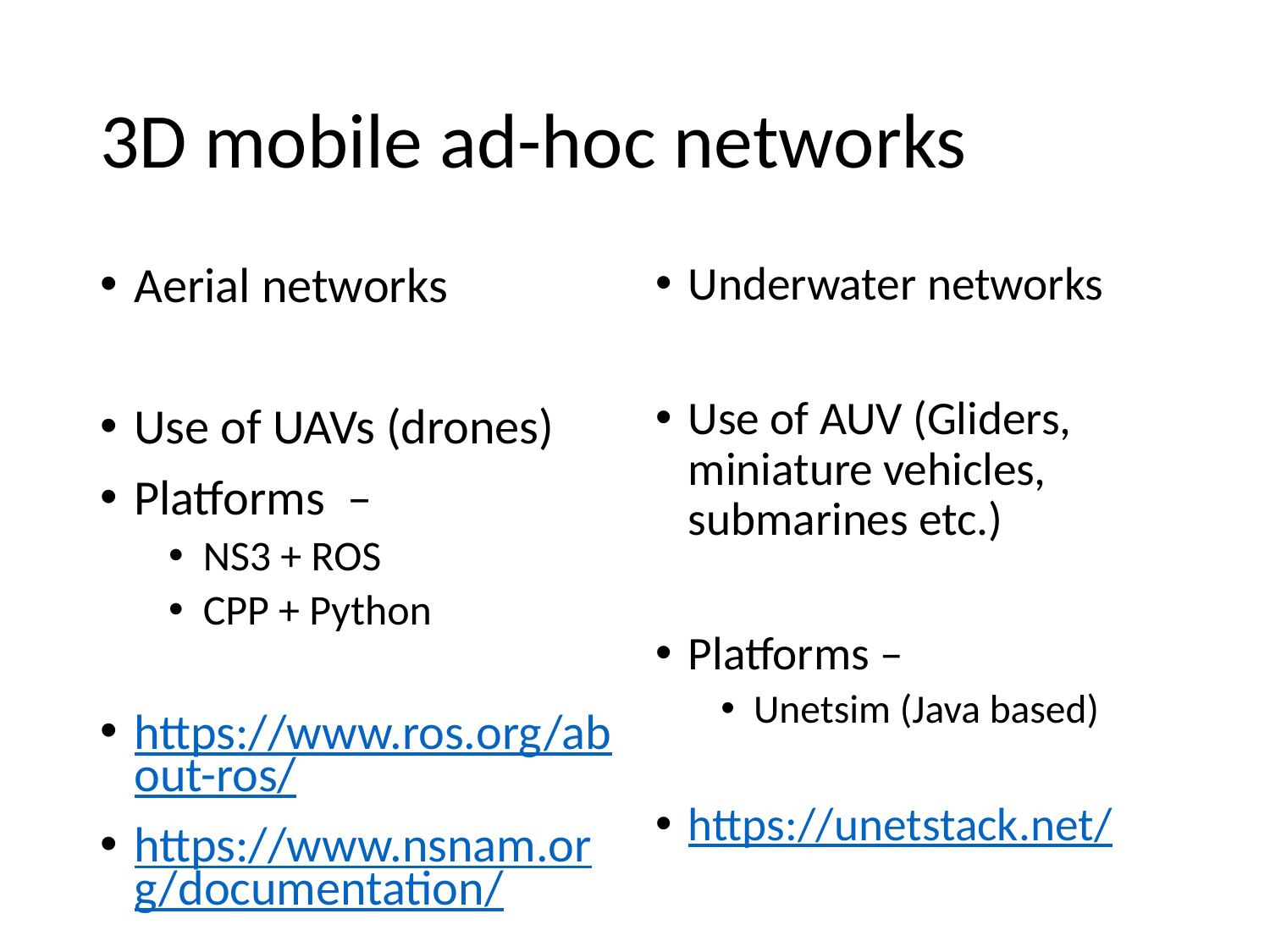

# 3D mobile ad-hoc networks
Aerial networks

Use of UAVs (drones)
Platforms  –
NS3 + ROS
CPP + Python

https://www.ros.org/about-ros/
https://www.nsnam.org/documentation/

Underwater networks

Use of AUV (Gliders, miniature vehicles, submarines etc.)

Platforms –
Unetsim (Java based)

https://unetstack.net/